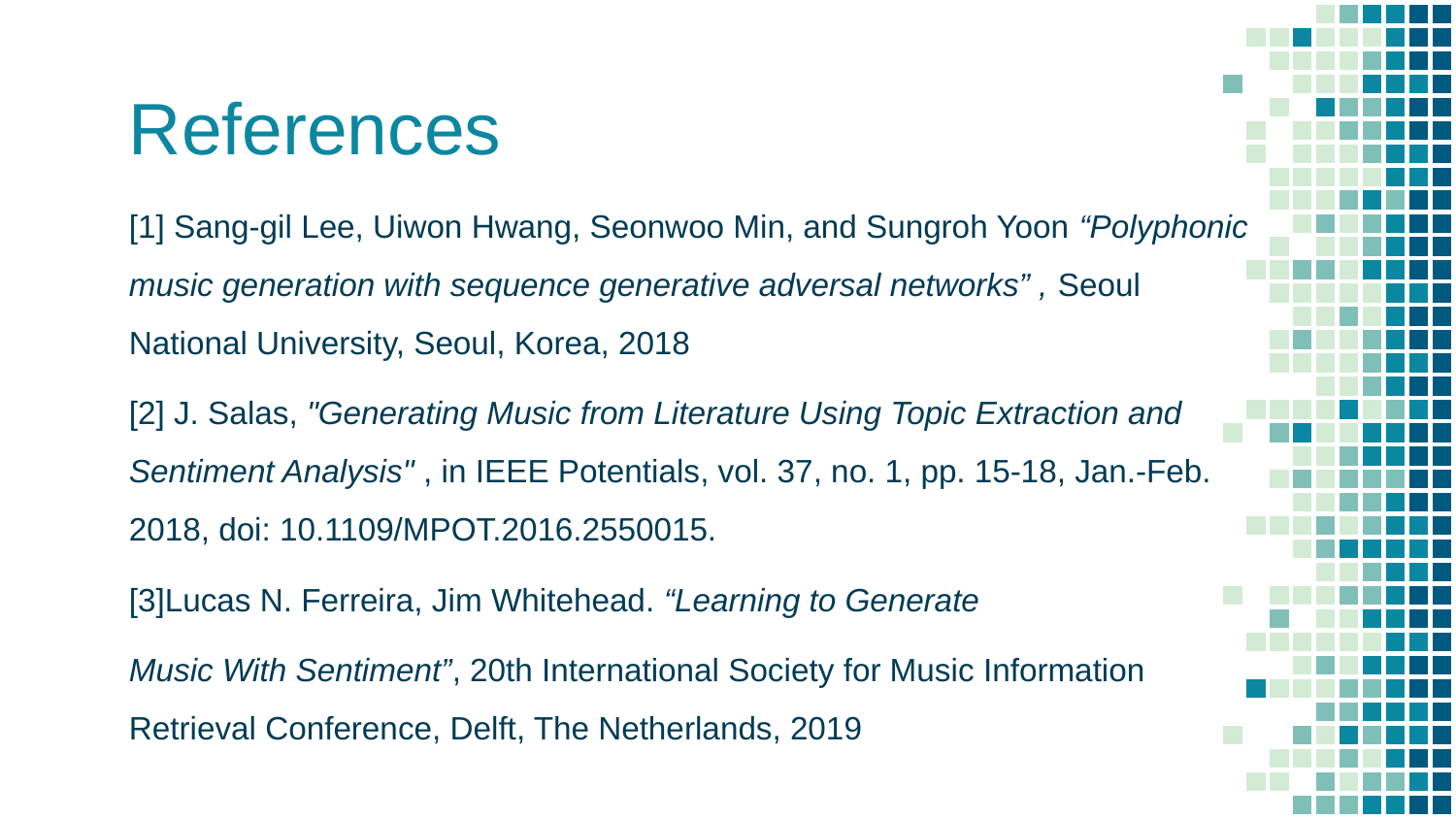

# References
[1] Sang-gil Lee, Uiwon Hwang, Seonwoo Min, and Sungroh Yoon “Polyphonic music generation with sequence generative adversal networks” , Seoul National University, Seoul, Korea, 2018
[2] J. Salas, "Generating Music from Literature Using Topic Extraction and Sentiment Analysis" , in IEEE Potentials, vol. 37, no. 1, pp. 15-18, Jan.-Feb. 2018, doi: 10.1109/MPOT.2016.2550015.
[3]Lucas N. Ferreira, Jim Whitehead. “Learning to Generate
Music With Sentiment”, 20th International Society for Music Information Retrieval Conference, Delft, The Netherlands, 2019

12